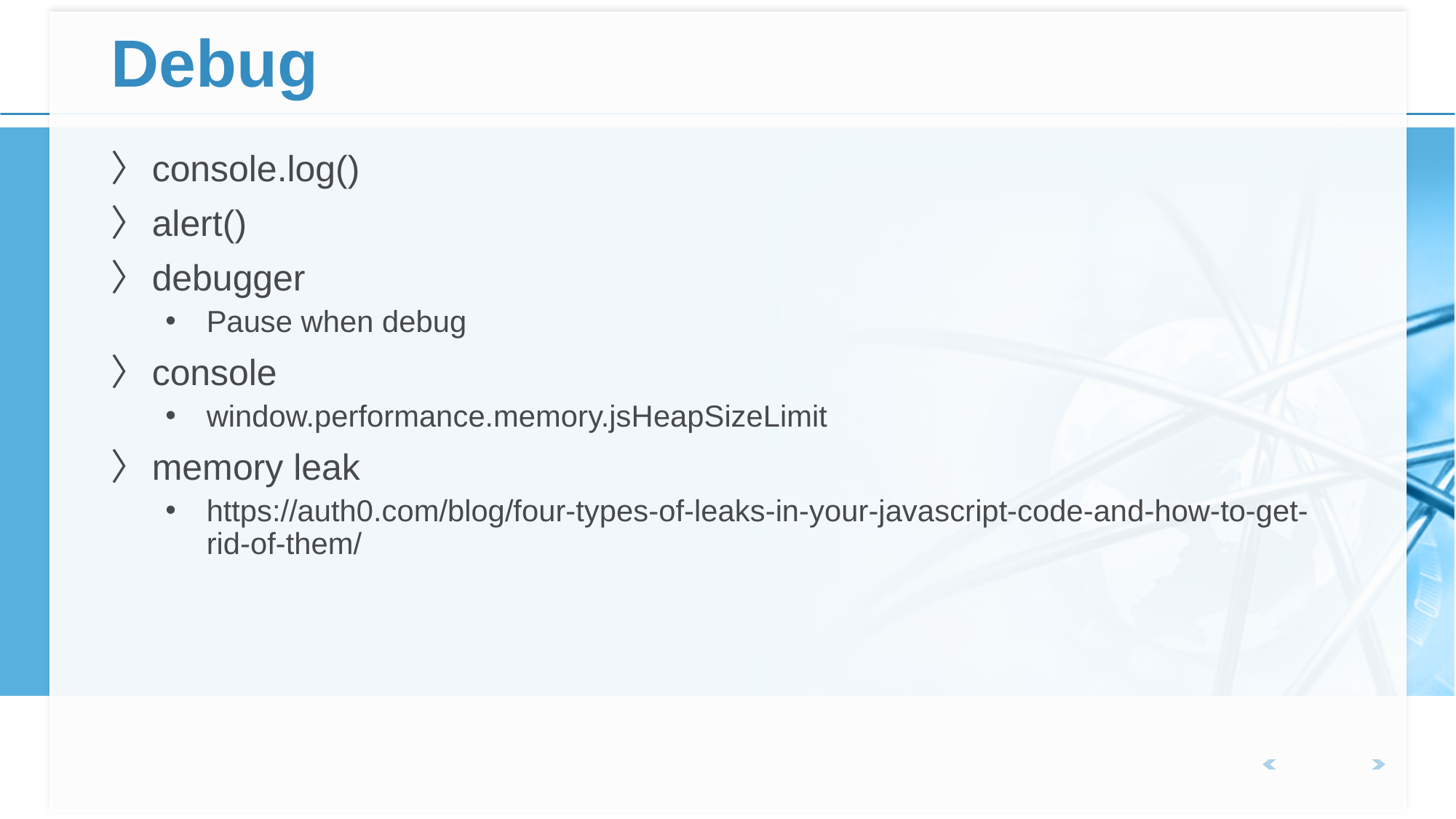

# Debug
console.log()
alert()
debugger
Pause when debug
console
window.performance.memory.jsHeapSizeLimit
memory leak
https://auth0.com/blog/four-types-of-leaks-in-your-javascript-code-and-how-to-get-rid-of-them/